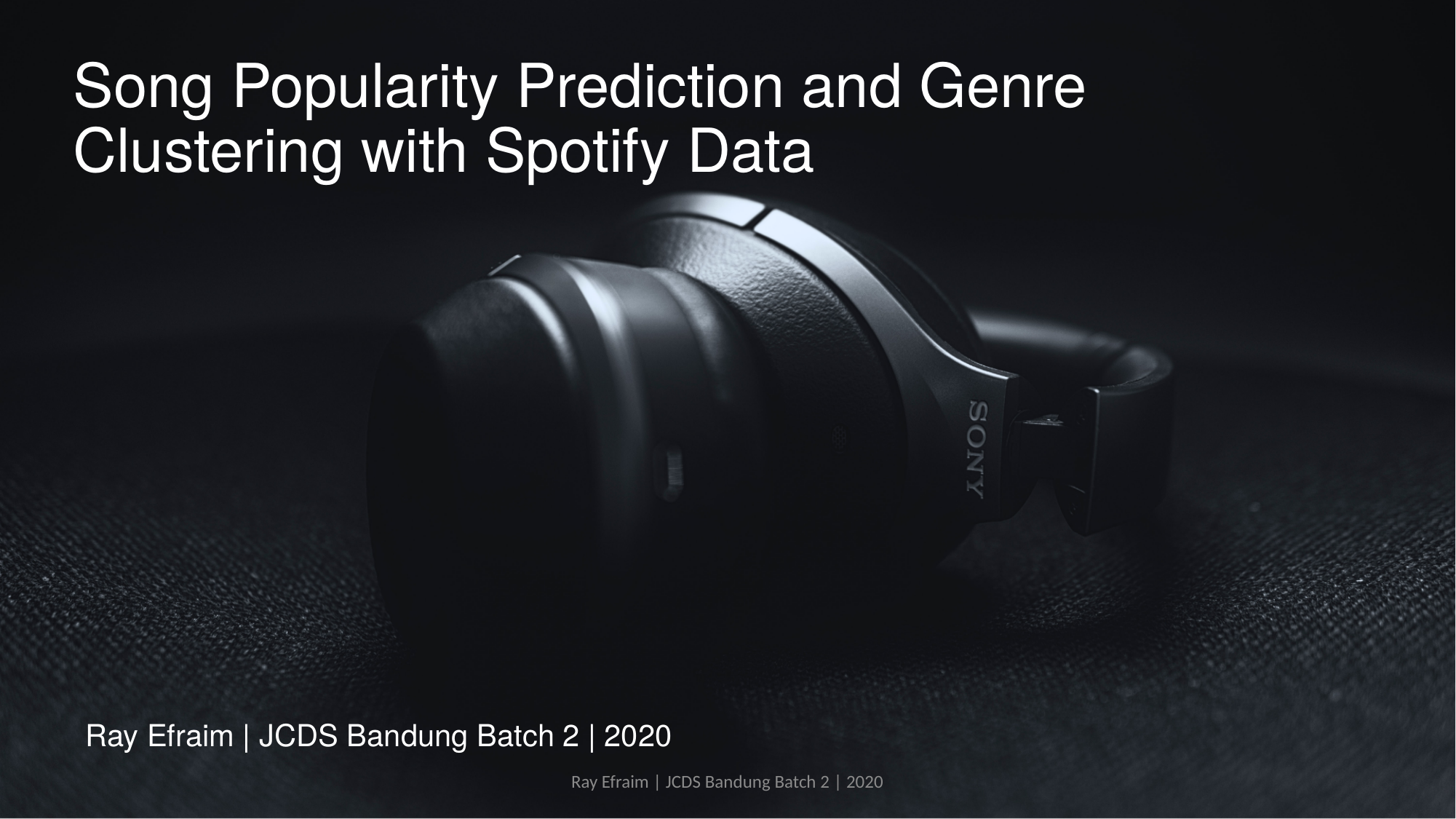

# Song Popularity Prediction and Genre Clustering with Spotify Data
Ray Efraim | JCDS Bandung Batch 2 | 2020
Ray Efraim | JCDS Bandung Batch 2 | 2020